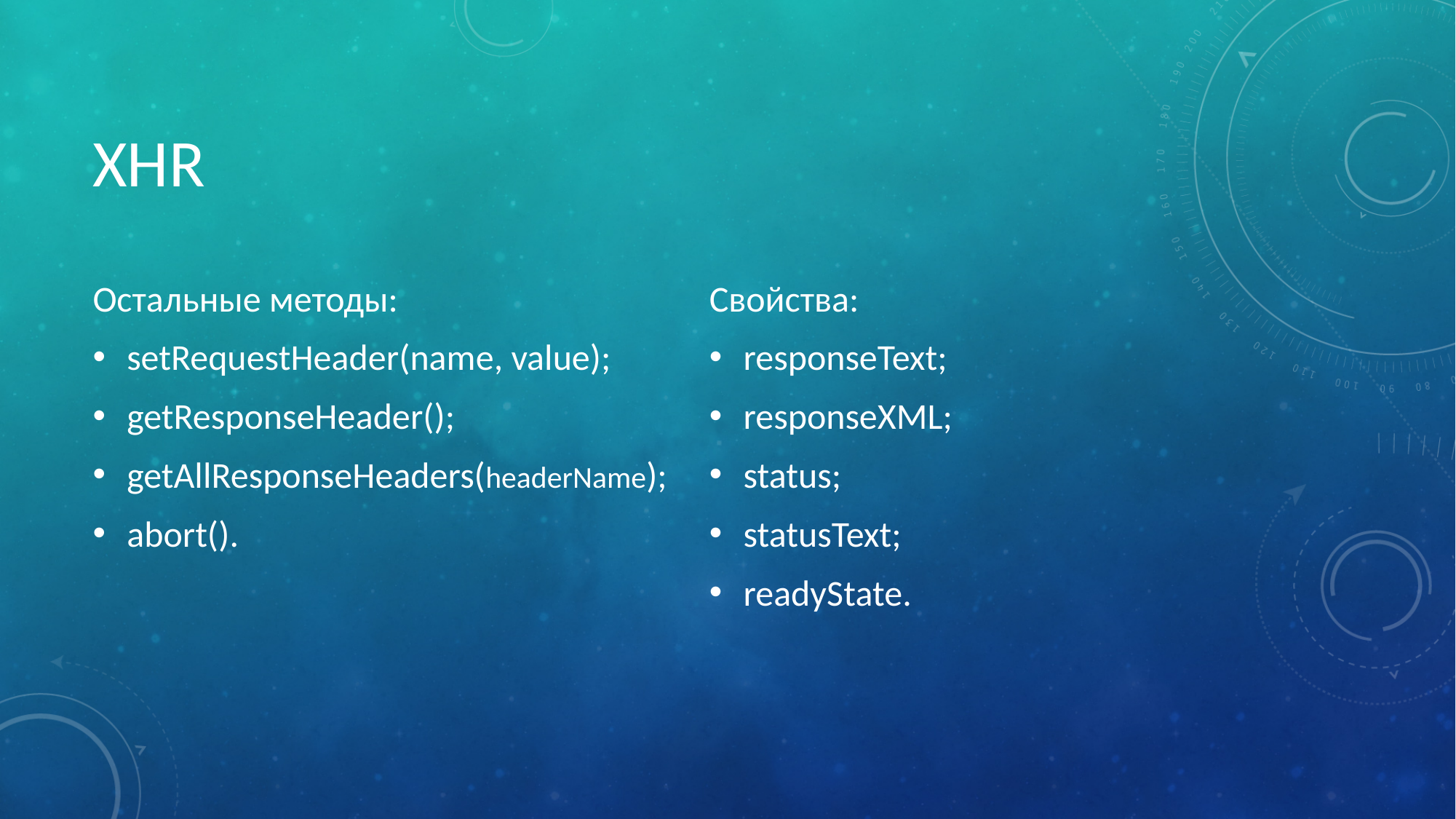

# XHR
Остальные методы:
setRequestHeader(name, value);
getResponseHeader();
getAllResponseHeaders(headerName);
abort().

Свойства:
responseText;
responseXML;
status;
statusText;
readyState.